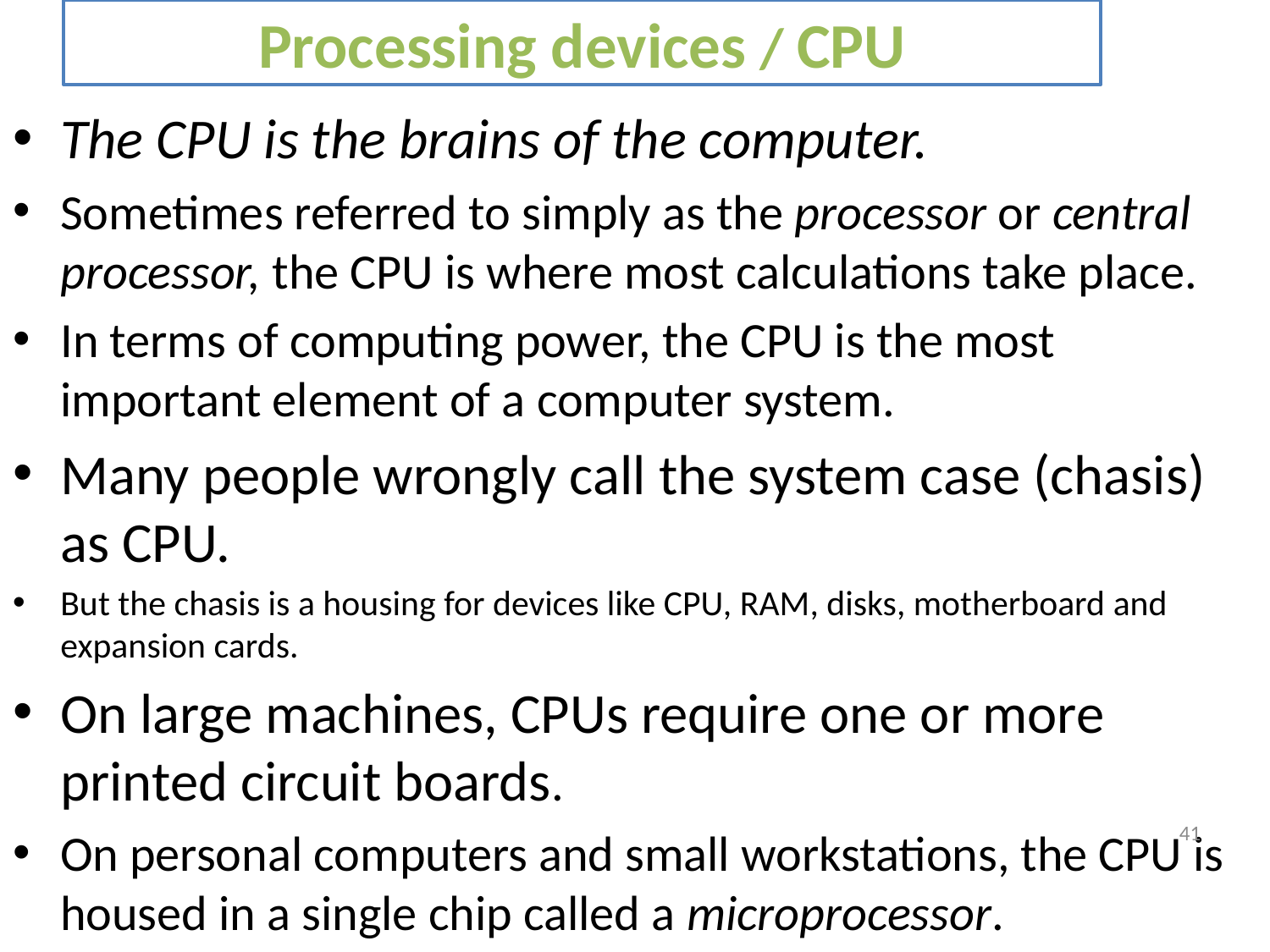

# Processing devices / CPU
The CPU is the brains of the computer.
Sometimes referred to simply as the processor or central processor, the CPU is where most calculations take place.
In terms of computing power, the CPU is the most important element of a computer system.
Many people wrongly call the system case (chasis) as CPU.
But the chasis is a housing for devices like CPU, RAM, disks, motherboard and expansion cards.
On large machines, CPUs require one or more printed circuit boards.
On personal computers and small workstations, the CPU is housed in a single chip called a microprocessor.

41